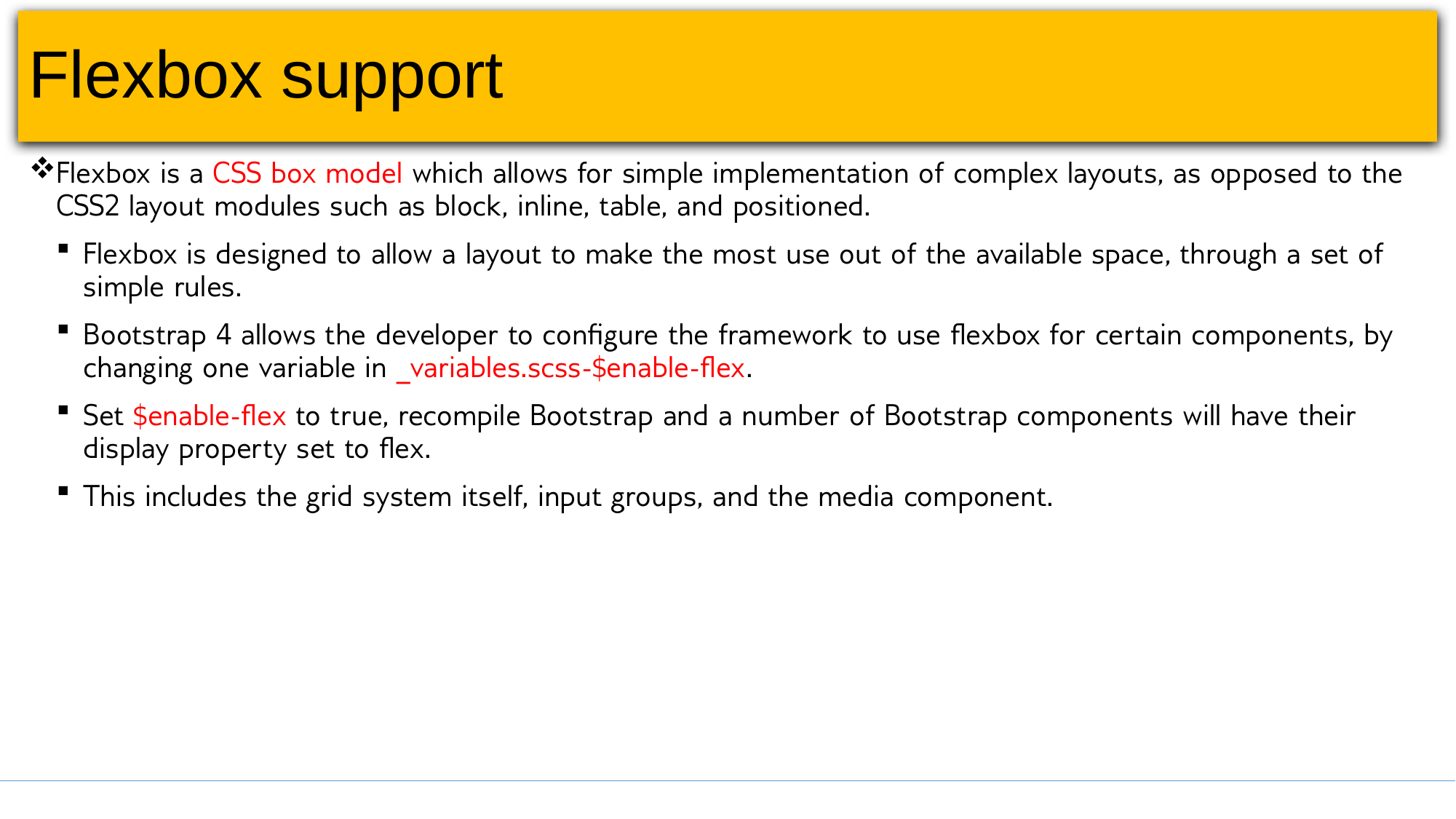

# Flexbox support
Flexbox is a CSS box model which allows for simple implementation of complex layouts, as opposed to the CSS2 layout modules such as block, inline, table, and positioned.
Flexbox is designed to allow a layout to make the most use out of the available space, through a set of simple rules.
Bootstrap 4 allows the developer to configure the framework to use flexbox for certain components, by changing one variable in _variables.scss-$enable-flex.
Set $enable-flex to true, recompile Bootstrap and a number of Bootstrap components will have their display property set to flex.
This includes the grid system itself, input groups, and the media component.